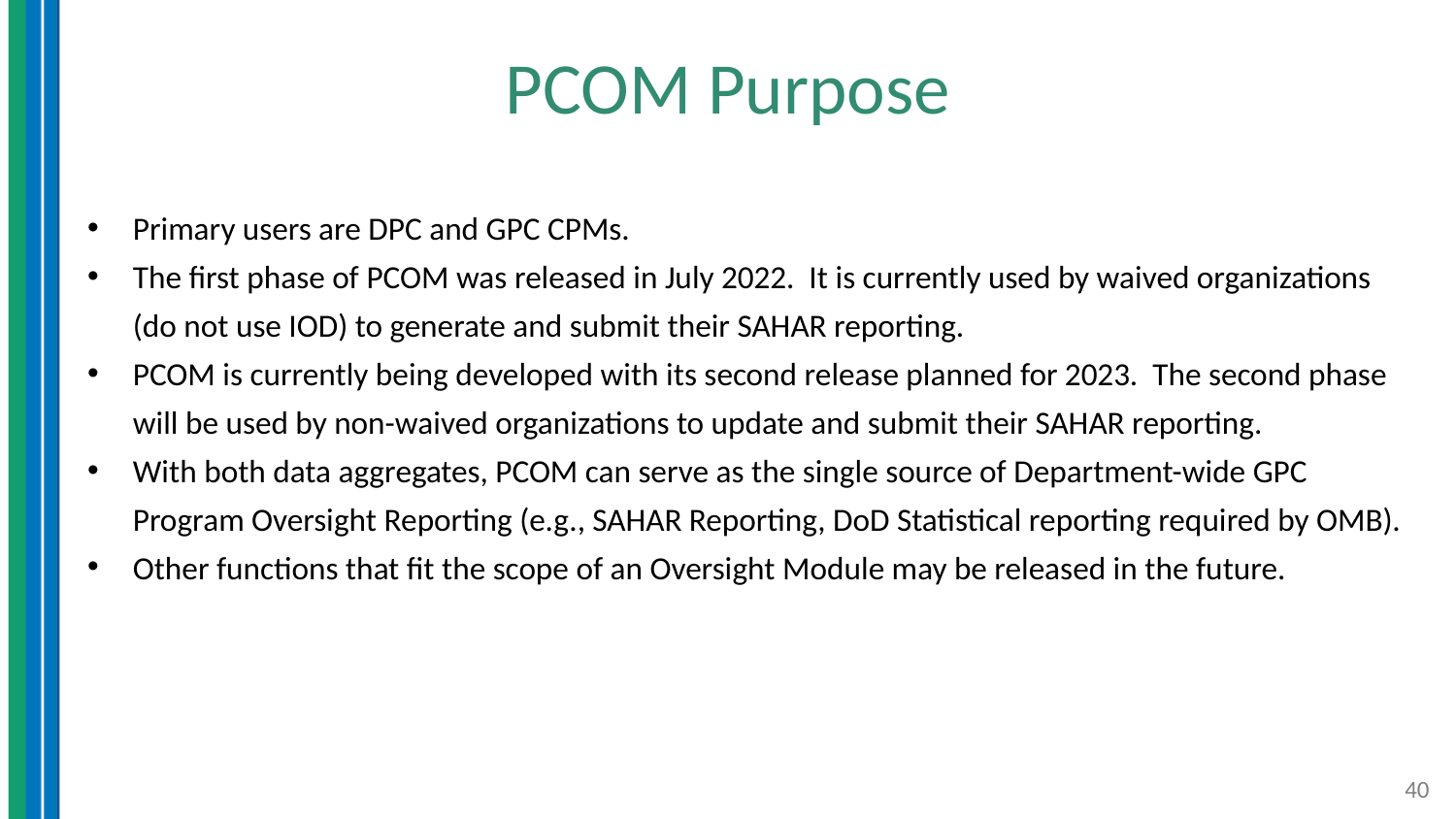

# PCOM Purpose
Primary users are DPC and GPC CPMs.
The first phase of PCOM was released in July 2022.  It is currently used by waived organizations (do not use IOD) to generate and submit their SAHAR reporting.
PCOM is currently being developed with its second release planned for 2023.  The second phase will be used by non-waived organizations to update and submit their SAHAR reporting.
With both data aggregates, PCOM can serve as the single source of Department-wide GPC Program Oversight Reporting (e.g., SAHAR Reporting, DoD Statistical reporting required by OMB).
Other functions that fit the scope of an Oversight Module may be released in the future.